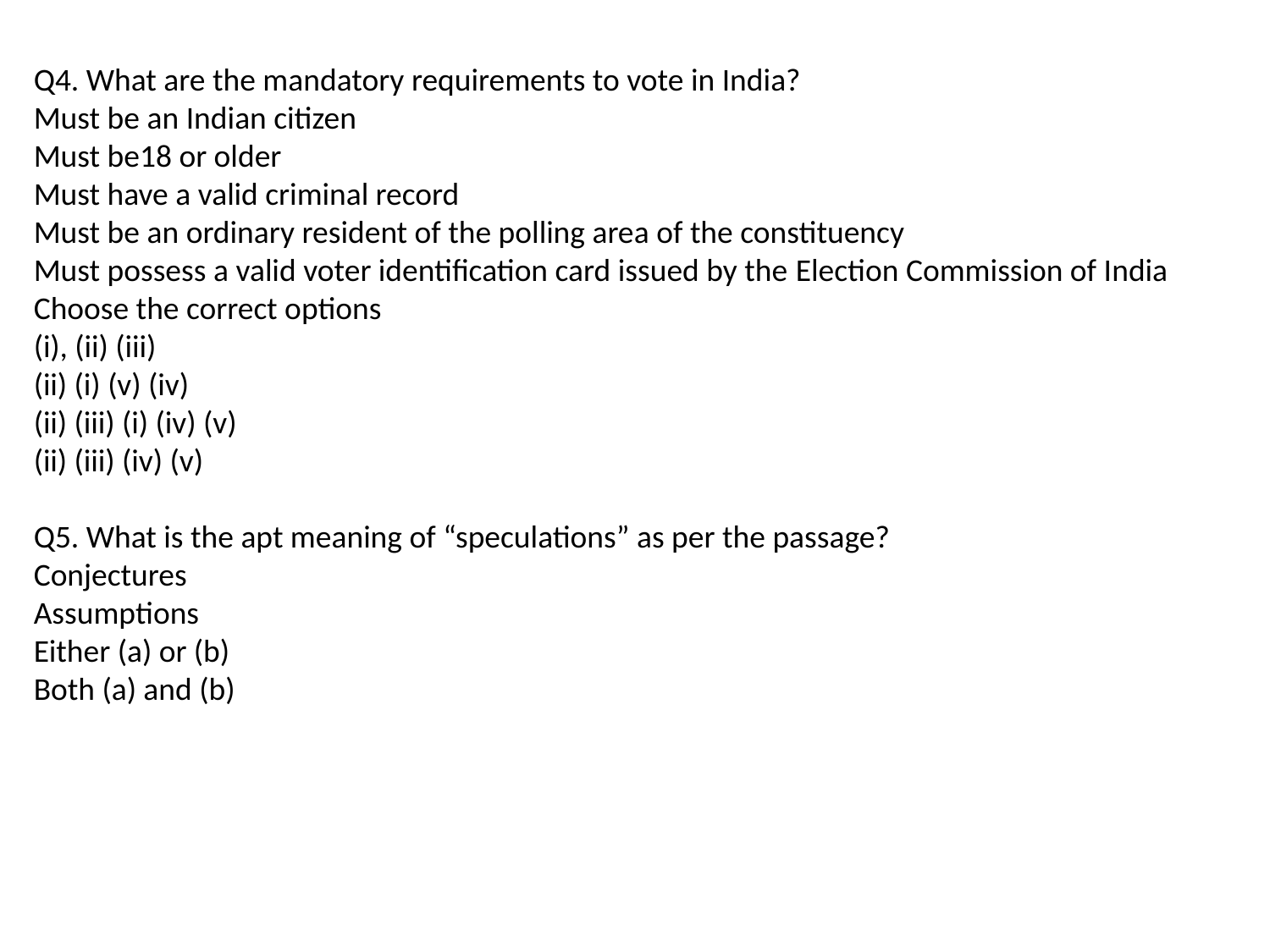

Q4. What are the mandatory requirements to vote in India?
Must be an Indian citizen
Must be18 or older
Must have a valid criminal record
Must be an ordinary resident of the polling area of the constituency
Must possess a valid voter identification card issued by the Election Commission of India
Choose the correct options
(i), (ii) (iii)
(ii) (i) (v) (iv)
(ii) (iii) (i) (iv) (v)
(ii) (iii) (iv) (v)

Q5. What is the apt meaning of “speculations” as per the passage?
Conjectures
Assumptions
Either (a) or (b)
Both (a) and (b)